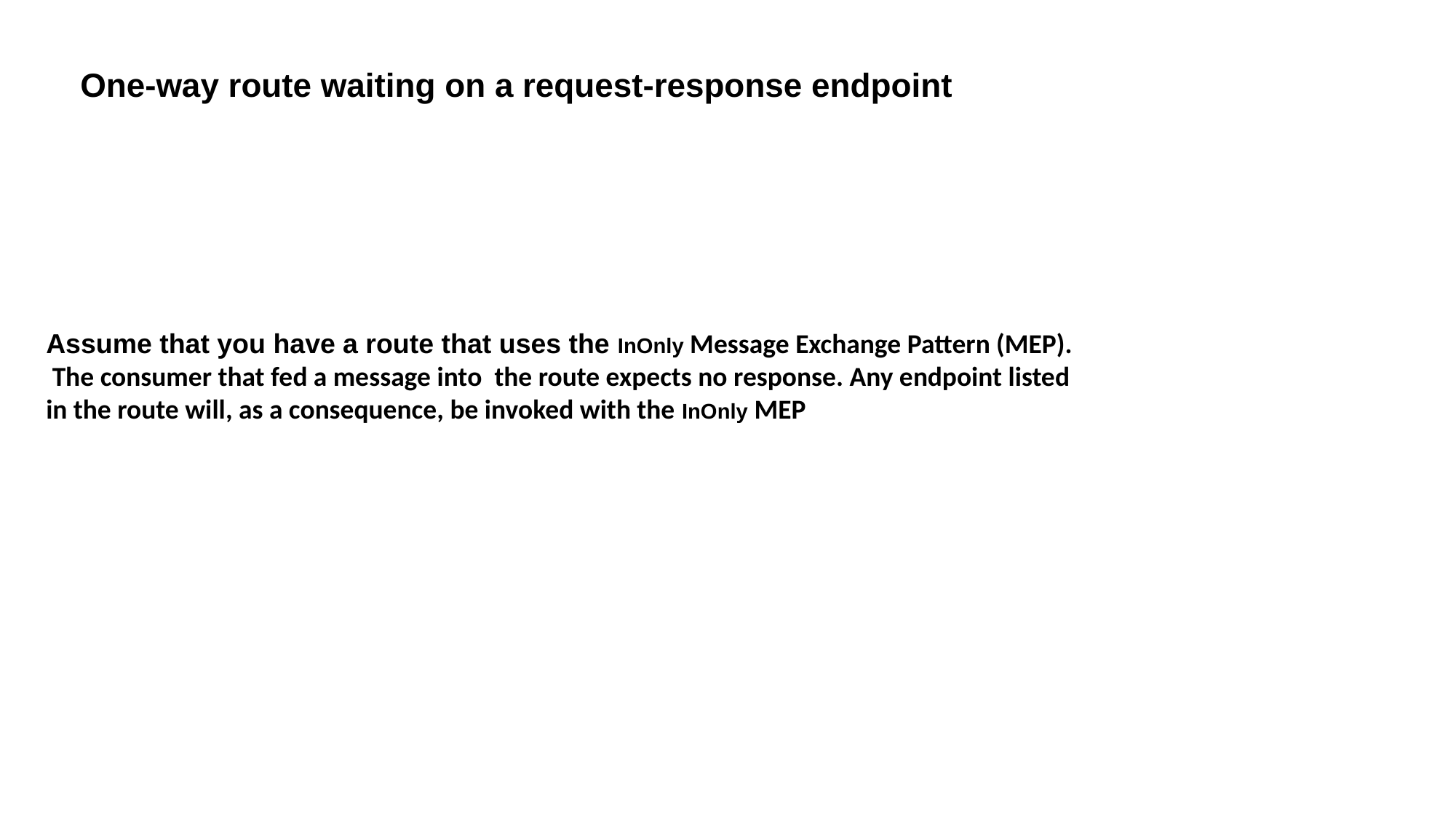

One-way route waiting on a request-response endpoint

Assume that you have a route that uses the InOnly Message Exchange Pattern (MEP).
 The consumer that fed a message into  the route expects no response. Any endpoint listed
in the route will, as a consequence, be invoked with the InOnly MEP